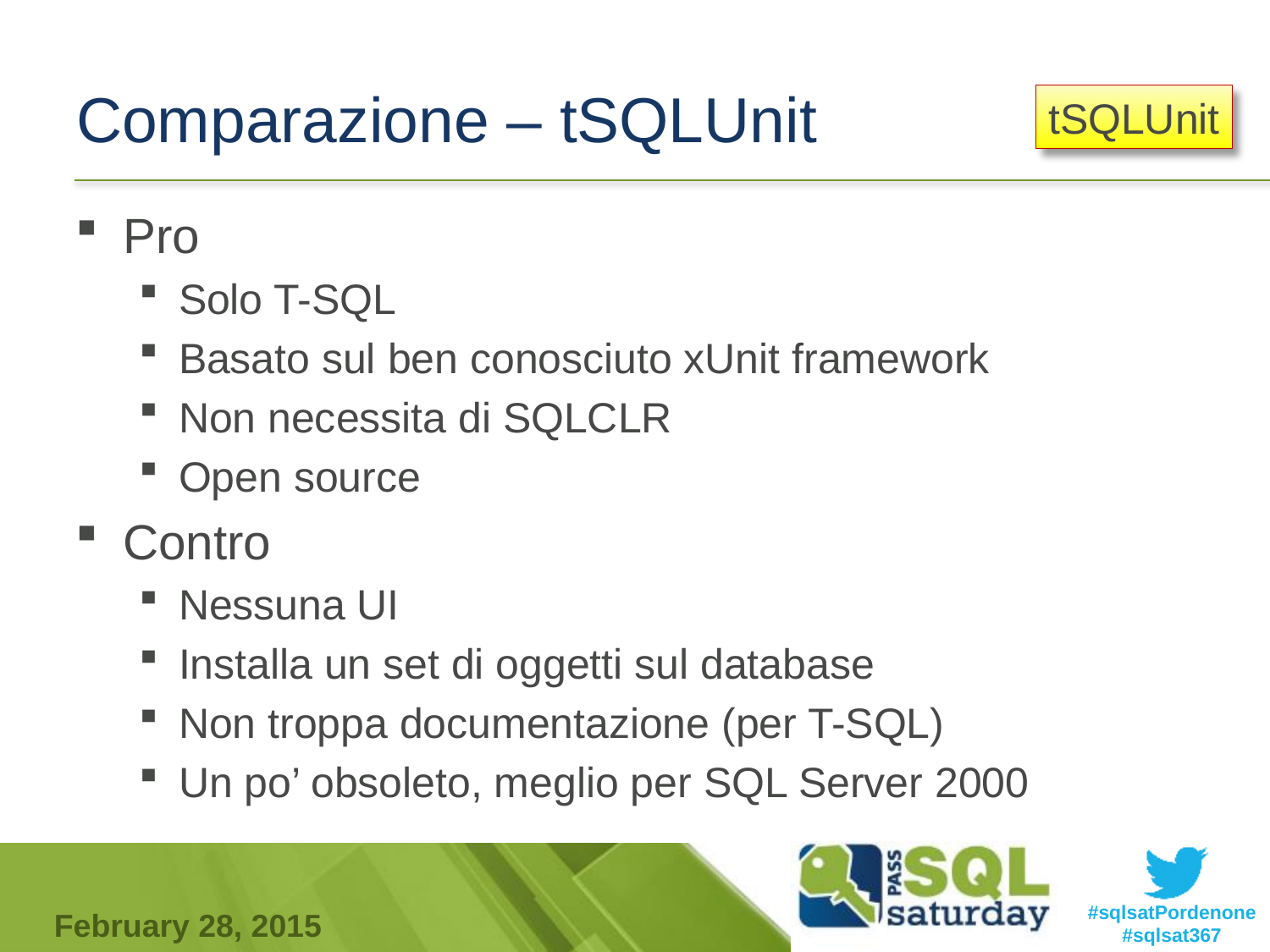

# Comparazione – tSQLUnit
tSQLUnit
Pro
Solo T-SQL
Basato sul ben conosciuto xUnit framework
Non necessita di SQLCLR
Open source
Contro
Nessuna UI
Installa un set di oggetti sul database
Non troppa documentazione (per T-SQL)
Un po’ obsoleto, meglio per SQL Server 2000